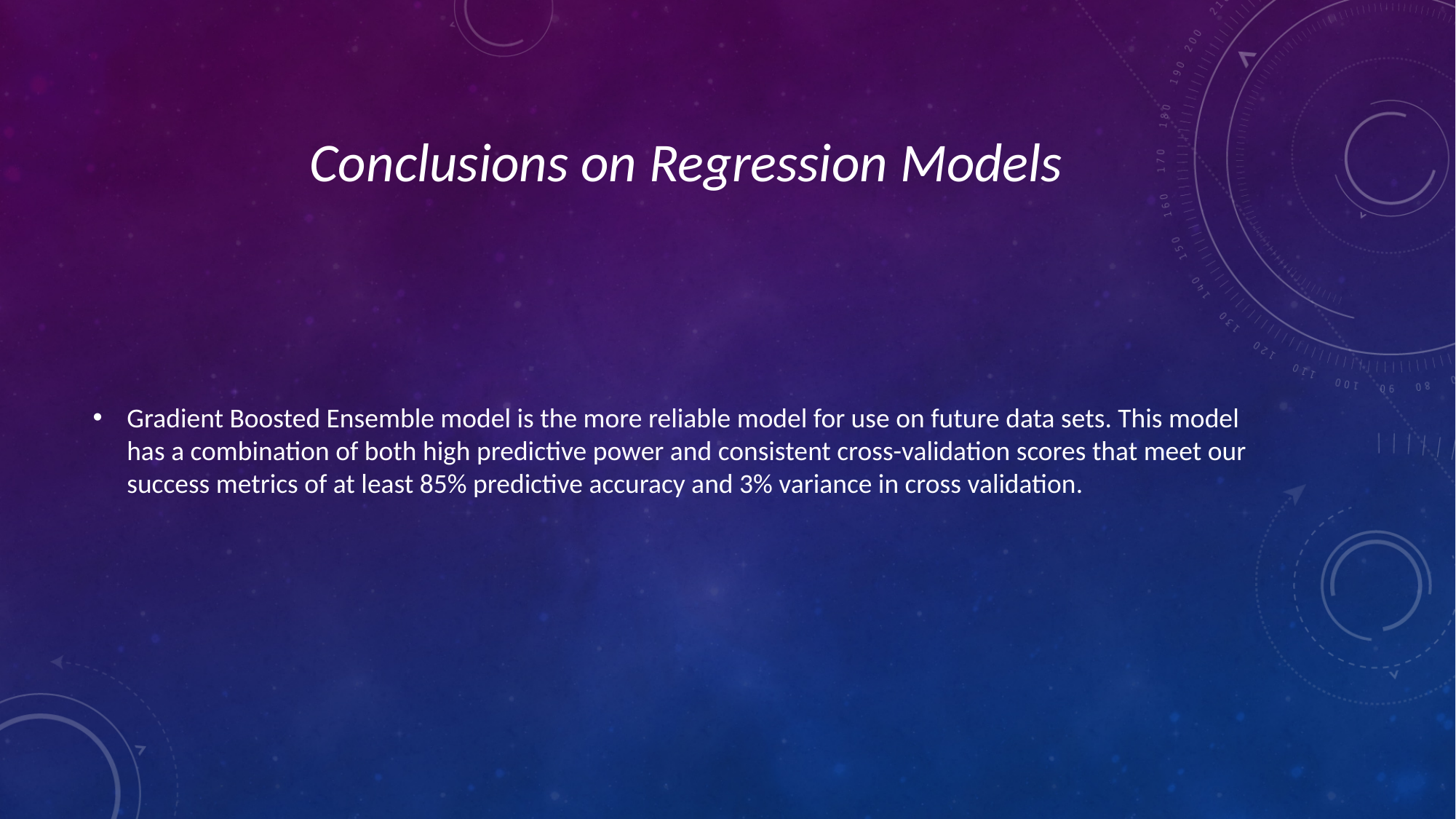

# Conclusions on Regression Models
Gradient Boosted Ensemble model is the more reliable model for use on future data sets. This model has a combination of both high predictive power and consistent cross-validation scores that meet our success metrics of at least 85% predictive accuracy and 3% variance in cross validation.